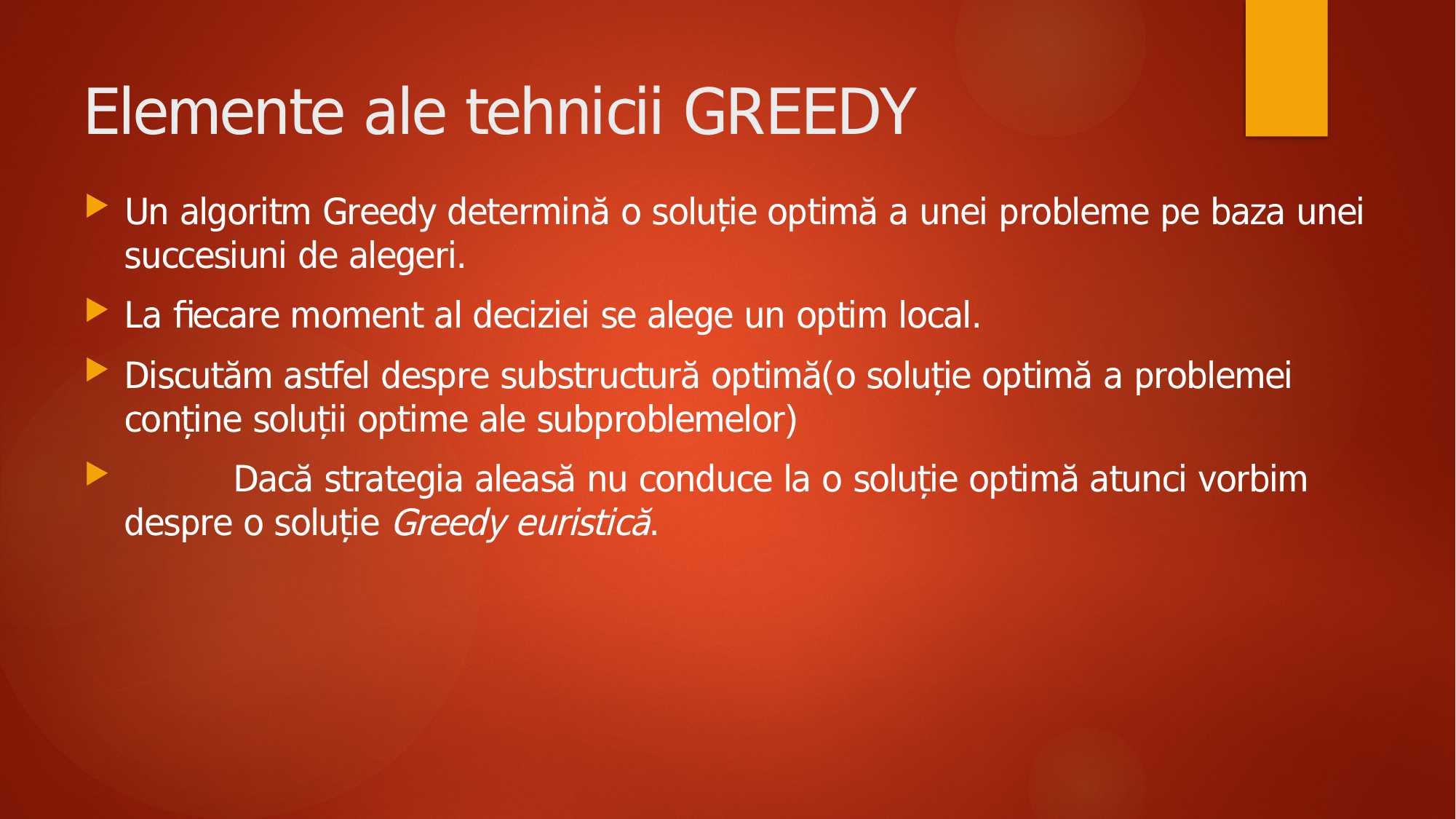

# Elemente ale tehnicii GREEDY
Un algoritm Greedy determină o soluție optimă a unei probleme pe baza unei succesiuni de alegeri.
La fiecare moment al deciziei se alege un optim local.
Discutăm astfel despre substructură optimă(o soluție optimă a problemei conține soluții optime ale subproblemelor)
	Dacă strategia aleasă nu conduce la o soluție optimă atunci vorbim despre o soluție Greedy euristică.